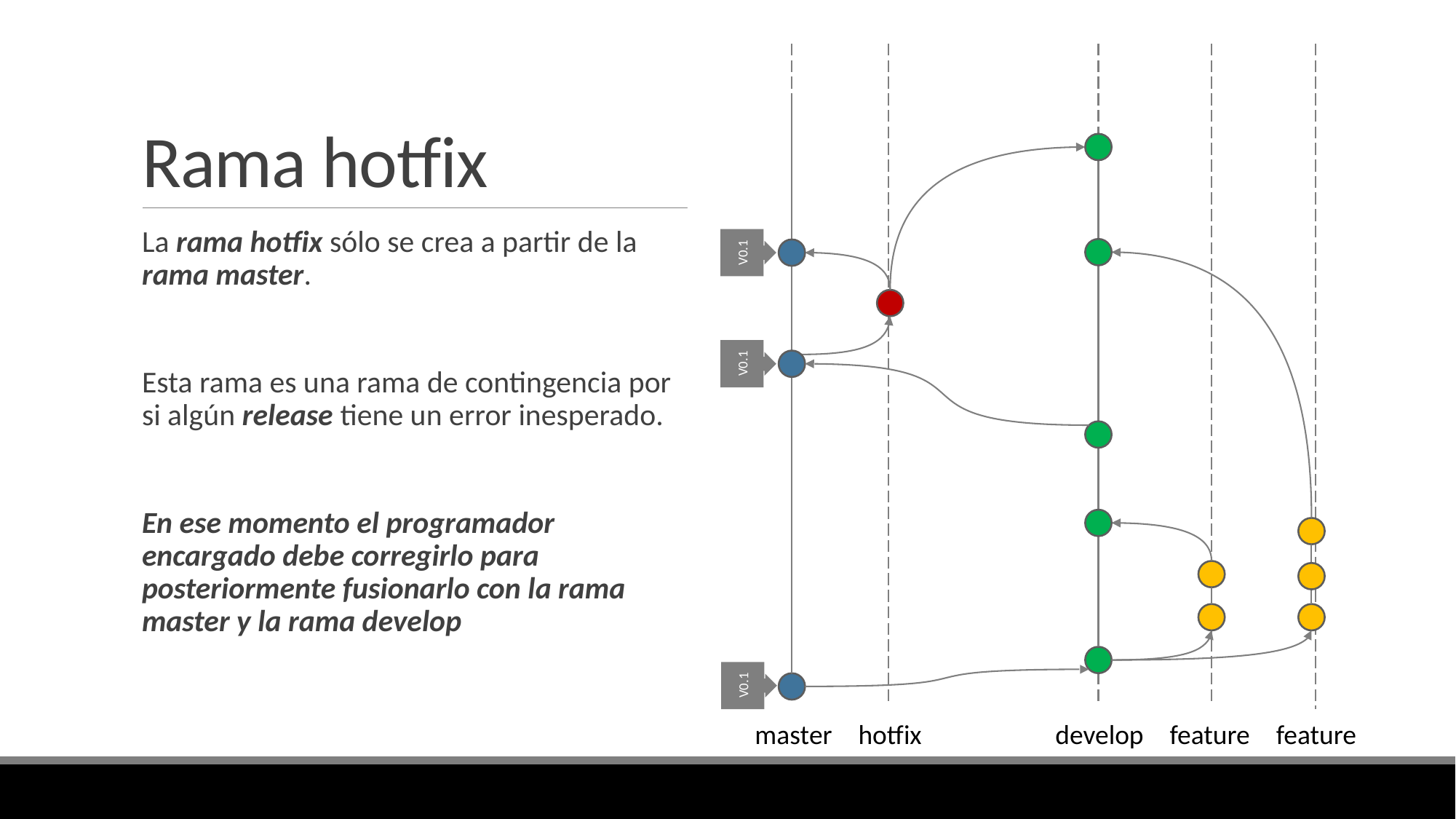

# Rama hotfix

La rama hotfix sólo se crea a partir de la rama master.

Esta rama es una rama de contingencia por si algún release tiene un error inesperado.

En ese momento el programador encargado debe corregirlo para posteriormente fusionarlo con la rama master y la rama develop
V0.1

V0.1

V0.1

master
hotfix
develop
feature
feature